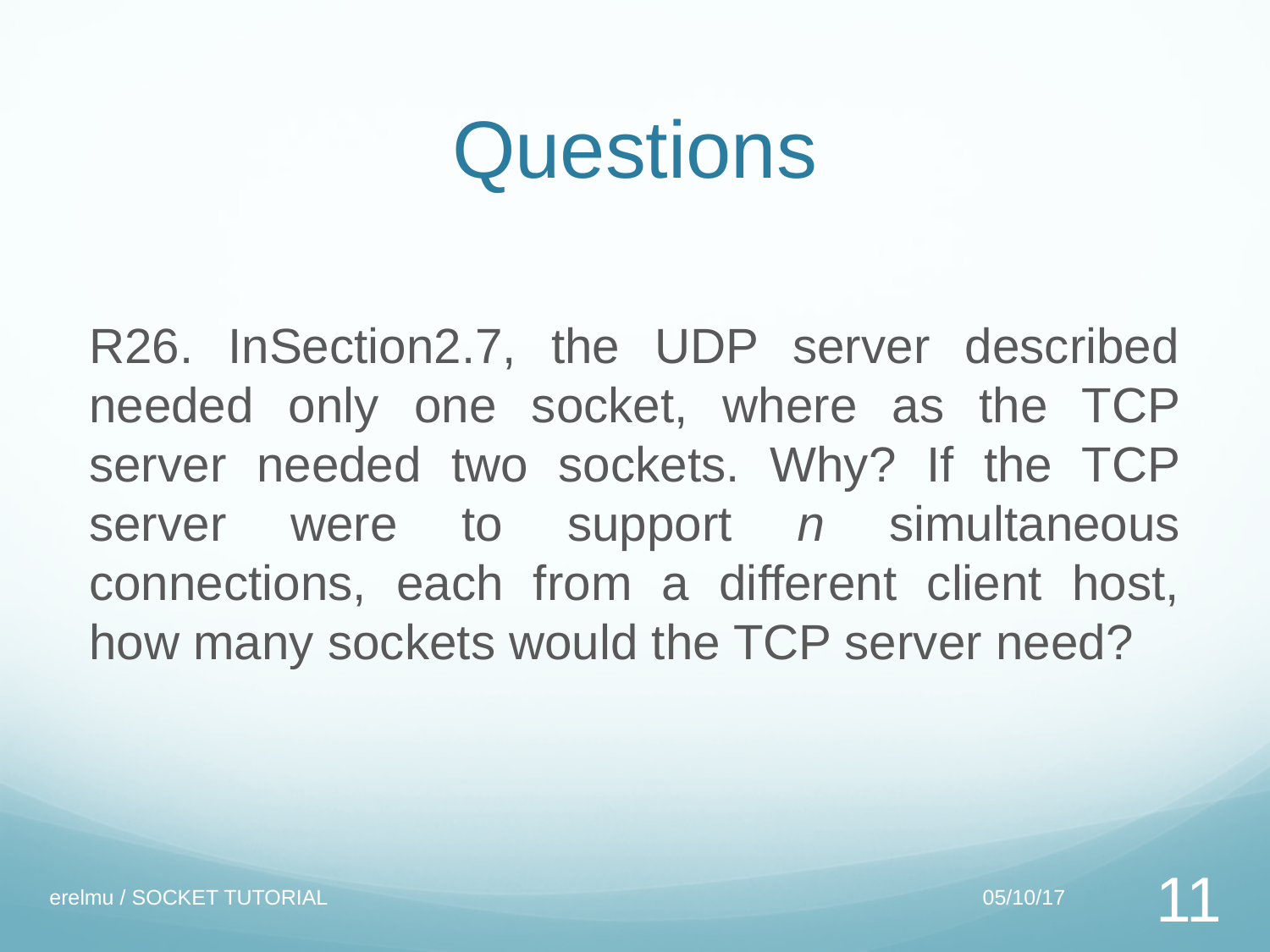

# Questions

R26. InSection2.7, the UDP server described needed only one socket, where as the TCP server needed two sockets. Why? If the TCP server were to support n simultaneous connections, each from a different client host, how many sockets would the TCP server need?

erelmu / SOCKET TUTORIAL
05/10/17
11